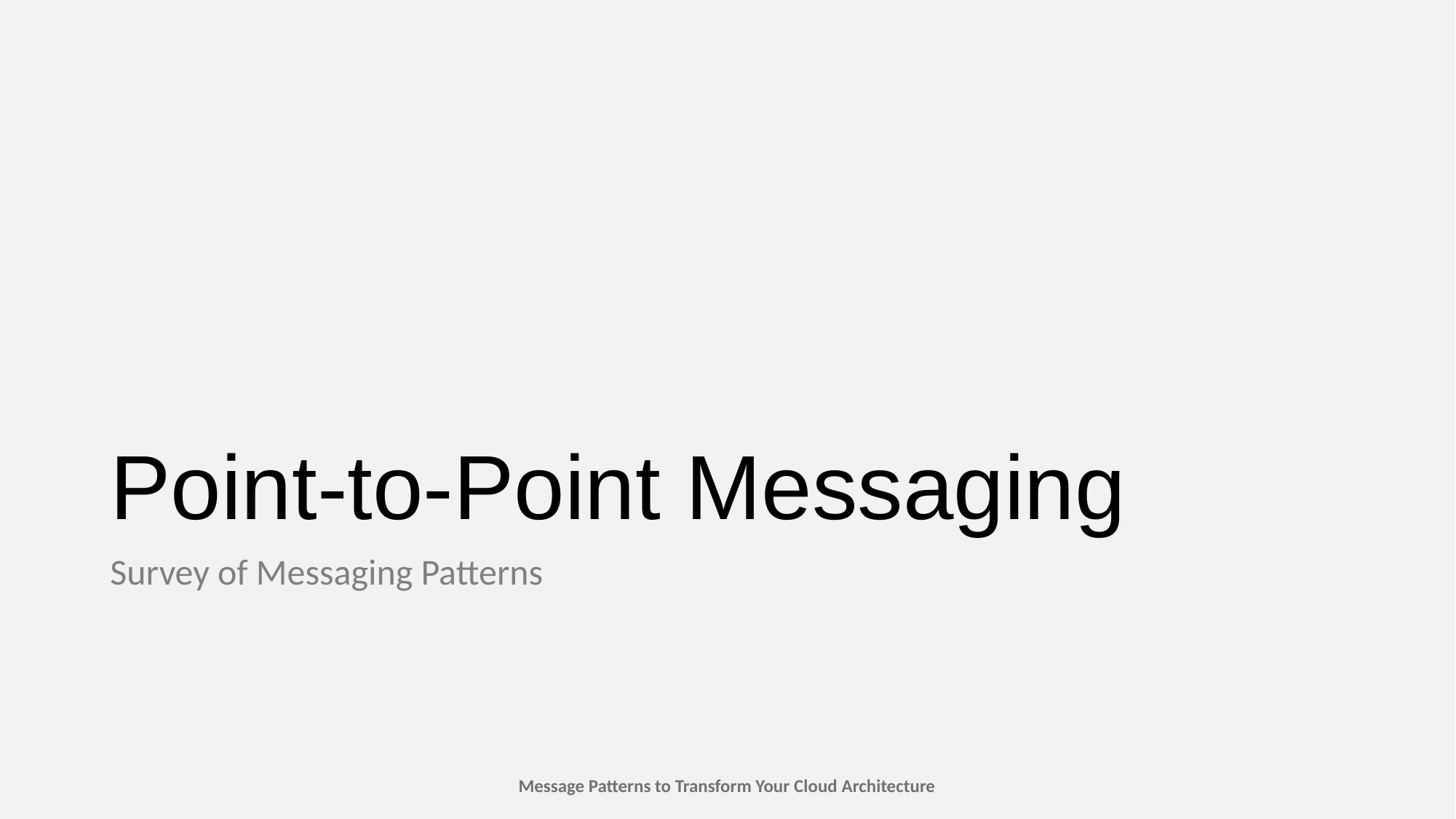

# Point-to-Point Messaging
Survey of Messaging Patterns